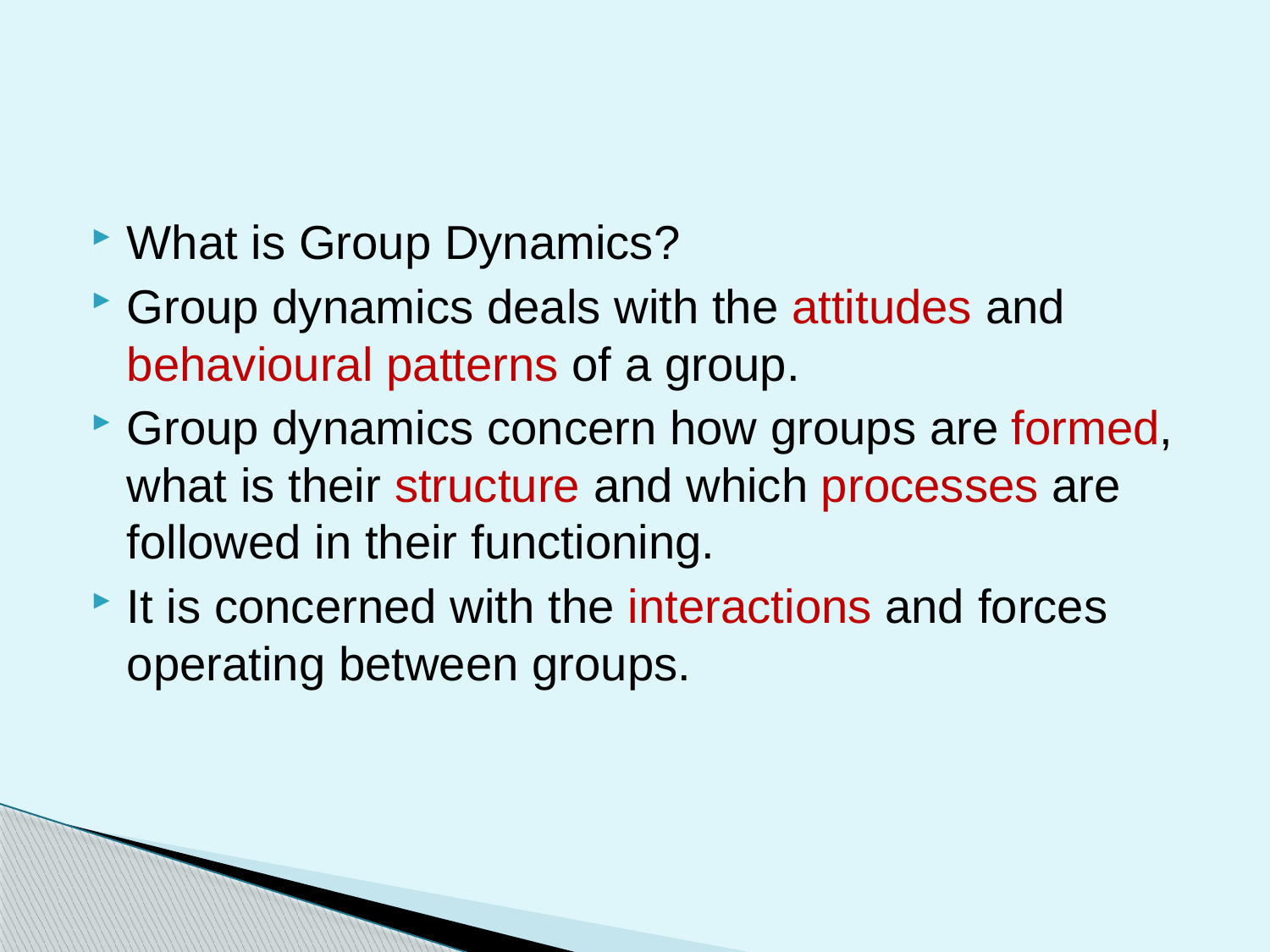

What is Group Dynamics?
Group dynamics deals with the attitudes and behavioural patterns of a group.
Group dynamics concern how groups are formed, what is their structure and which processes are followed in their functioning.
It is concerned with the interactions and forces operating between groups.